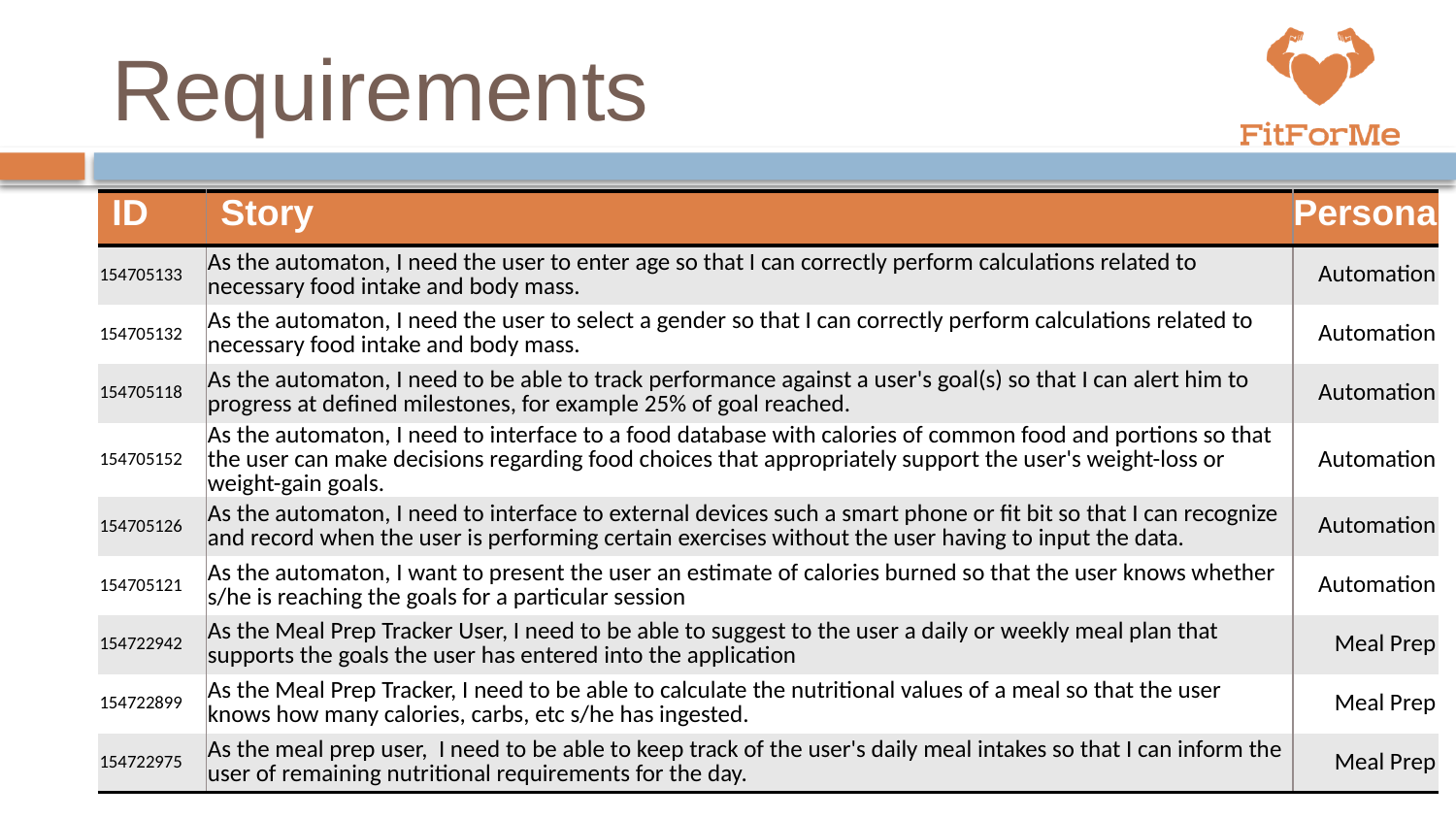

# Requirements
| ID | Story | Persona |
| --- | --- | --- |
| 154705133 | As the automaton, I need the user to enter age so that I can correctly perform calculations related to necessary food intake and body mass. | Automation |
| 154705132 | As the automaton, I need the user to select a gender so that I can correctly perform calculations related to necessary food intake and body mass. | Automation |
| 154705118 | As the automaton, I need to be able to track performance against a user's goal(s) so that I can alert him to progress at defined milestones, for example 25% of goal reached. | Automation |
| 154705152 | As the automaton, I need to interface to a food database with calories of common food and portions so that the user can make decisions regarding food choices that appropriately support the user's weight-loss or weight-gain goals. | Automation |
| 154705126 | As the automaton, I need to interface to external devices such a smart phone or fit bit so that I can recognize and record when the user is performing certain exercises without the user having to input the data. | Automation |
| 154705121 | As the automaton, I want to present the user an estimate of calories burned so that the user knows whether s/he is reaching the goals for a particular session | Automation |
| 154722942 | As the Meal Prep Tracker User, I need to be able to suggest to the user a daily or weekly meal plan that supports the goals the user has entered into the application | Meal Prep |
| 154722899 | As the Meal Prep Tracker, I need to be able to calculate the nutritional values of a meal so that the user knows how many calories, carbs, etc s/he has ingested. | Meal Prep |
| 154722975 | As the meal prep user, I need to be able to keep track of the user's daily meal intakes so that I can inform the user of remaining nutritional requirements for the day. | Meal Prep |